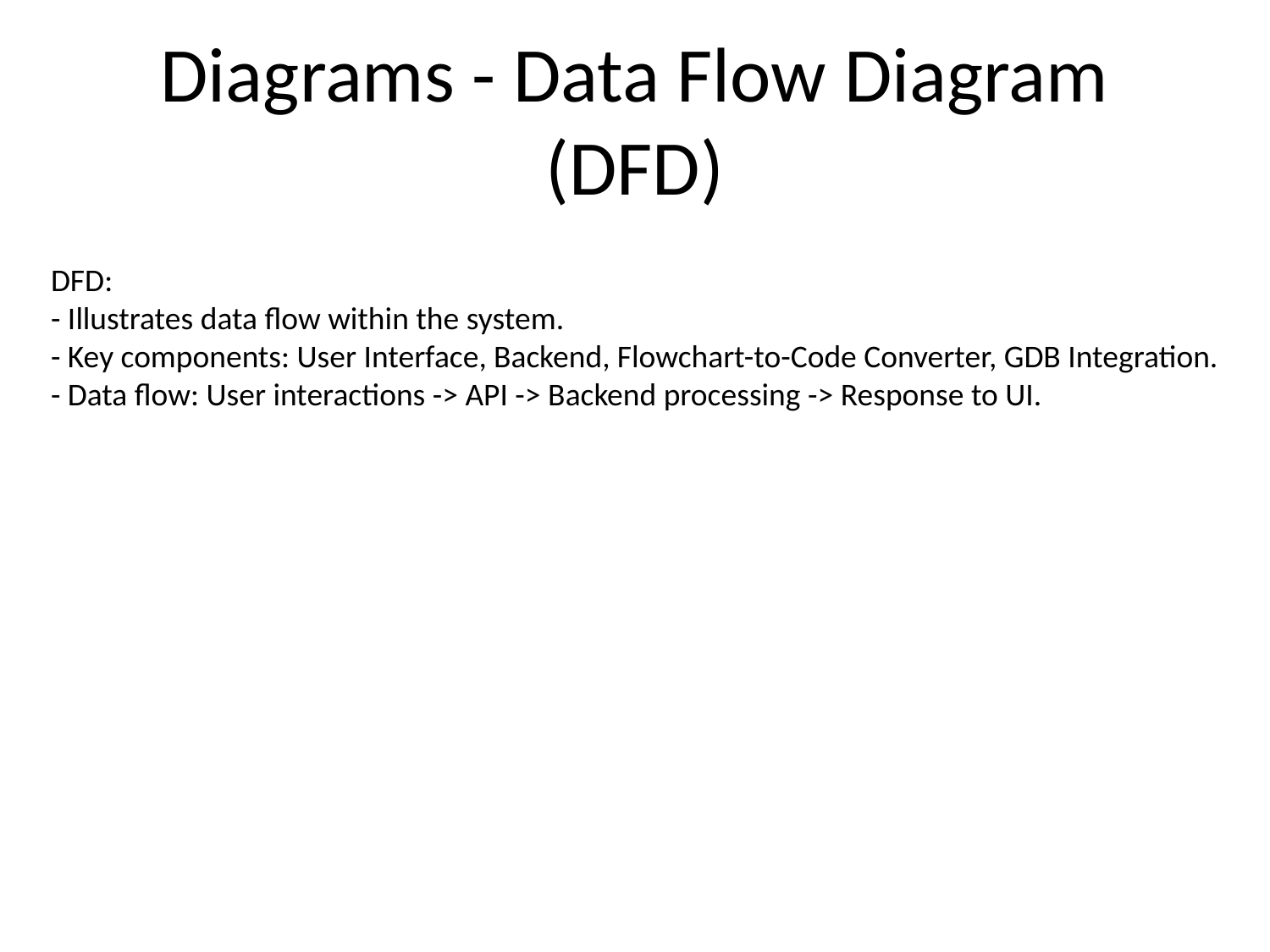

# Diagrams - Data Flow Diagram (DFD)
DFD:
- Illustrates data flow within the system.
- Key components: User Interface, Backend, Flowchart-to-Code Converter, GDB Integration.
- Data flow: User interactions -> API -> Backend processing -> Response to UI.